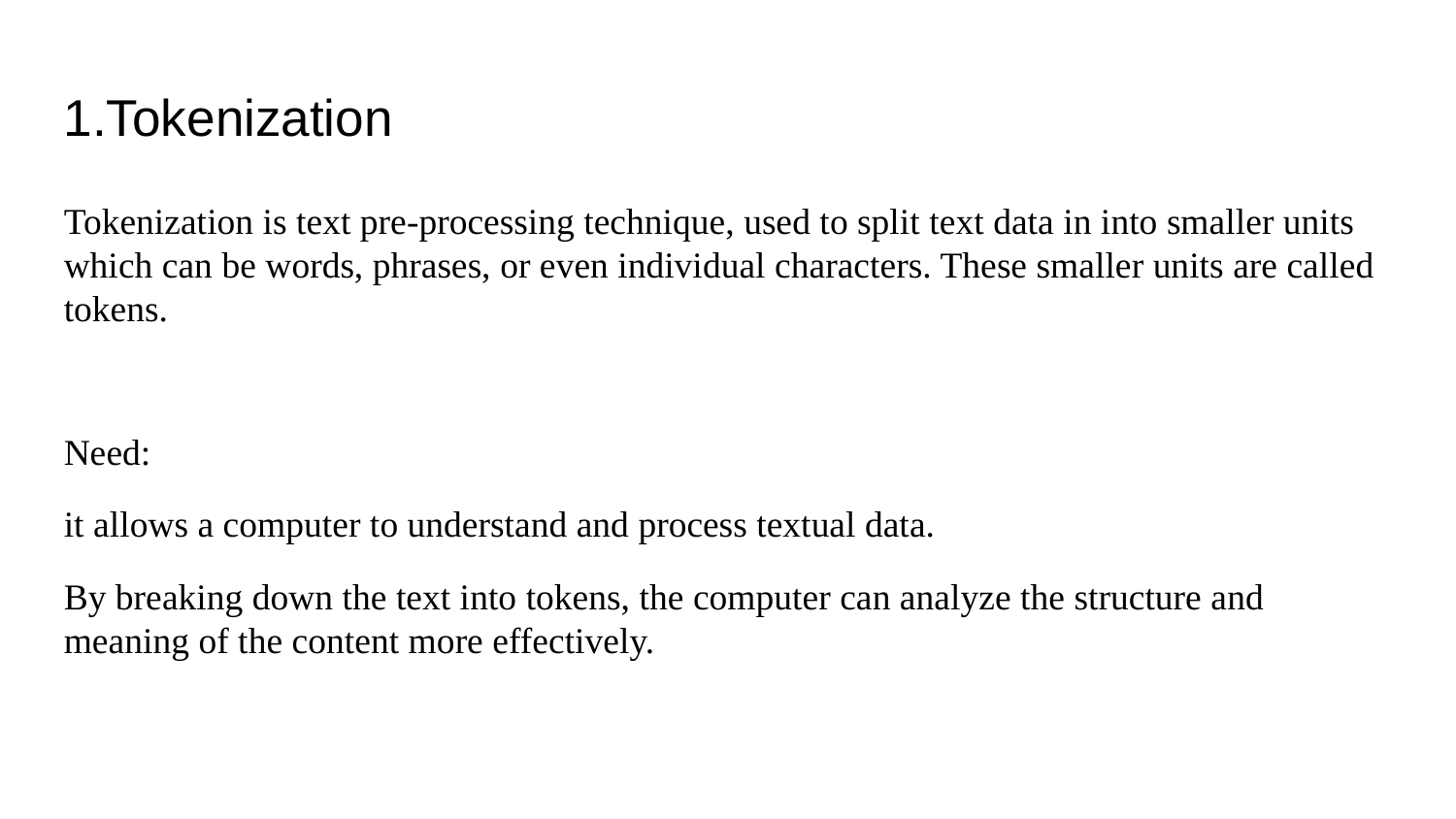

1.Tokenization
Tokenization is text pre-processing technique, used to split text data in into smaller units which can be words, phrases, or even individual characters. These smaller units are called tokens.

Need:
it allows a computer to understand and process textual data.
By breaking down the text into tokens, the computer can analyze the structure and meaning of the content more effectively.